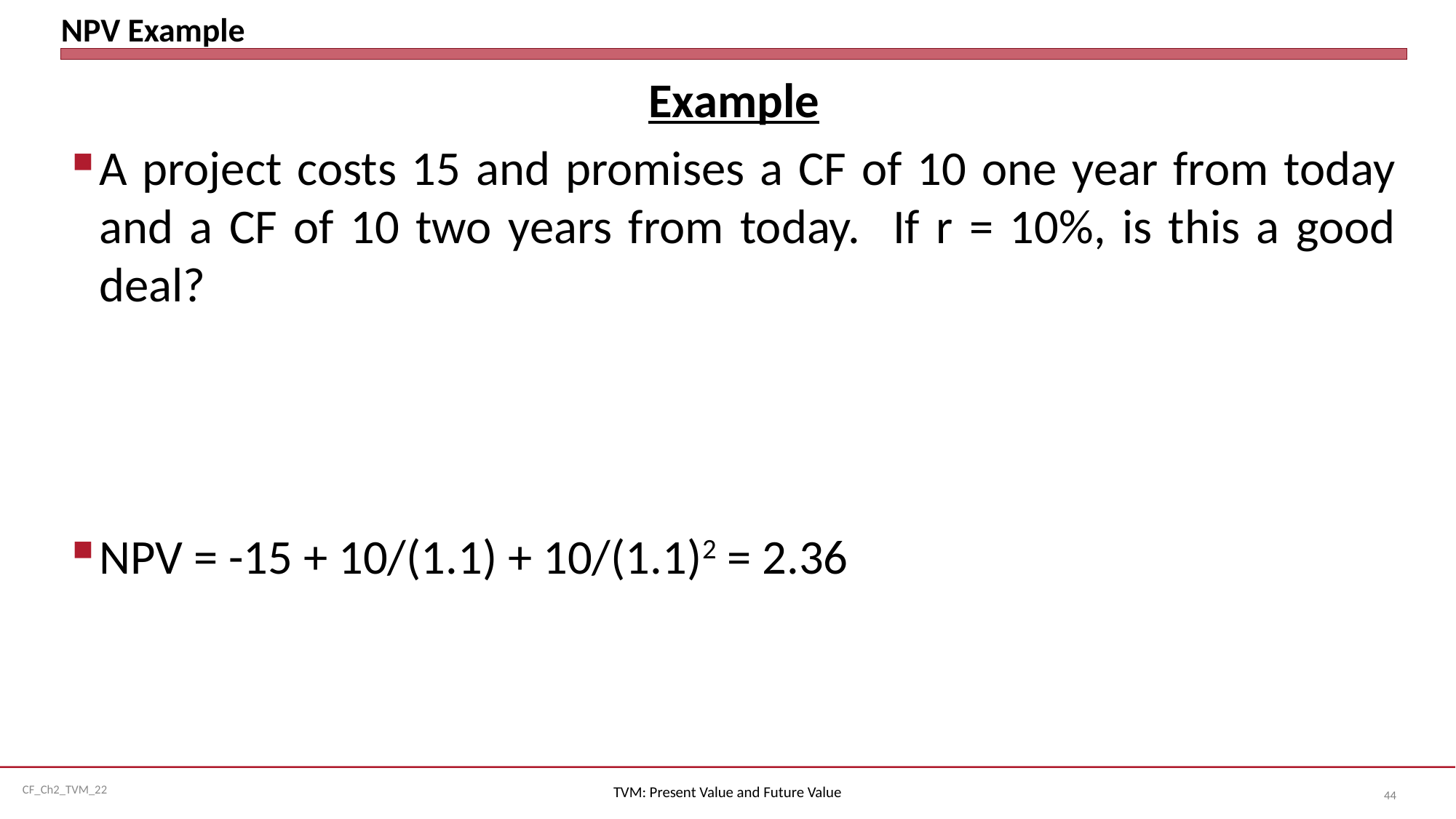

# NPV Example
Example
A project costs 15 and promises a CF of 10 one year from today and a CF of 10 two years from today.  If r = 10%, is this a good deal?

NPV = -15 + 10/(1.1) + 10/(1.1)2 = 2.36

TVM: Present Value and Future Value
44